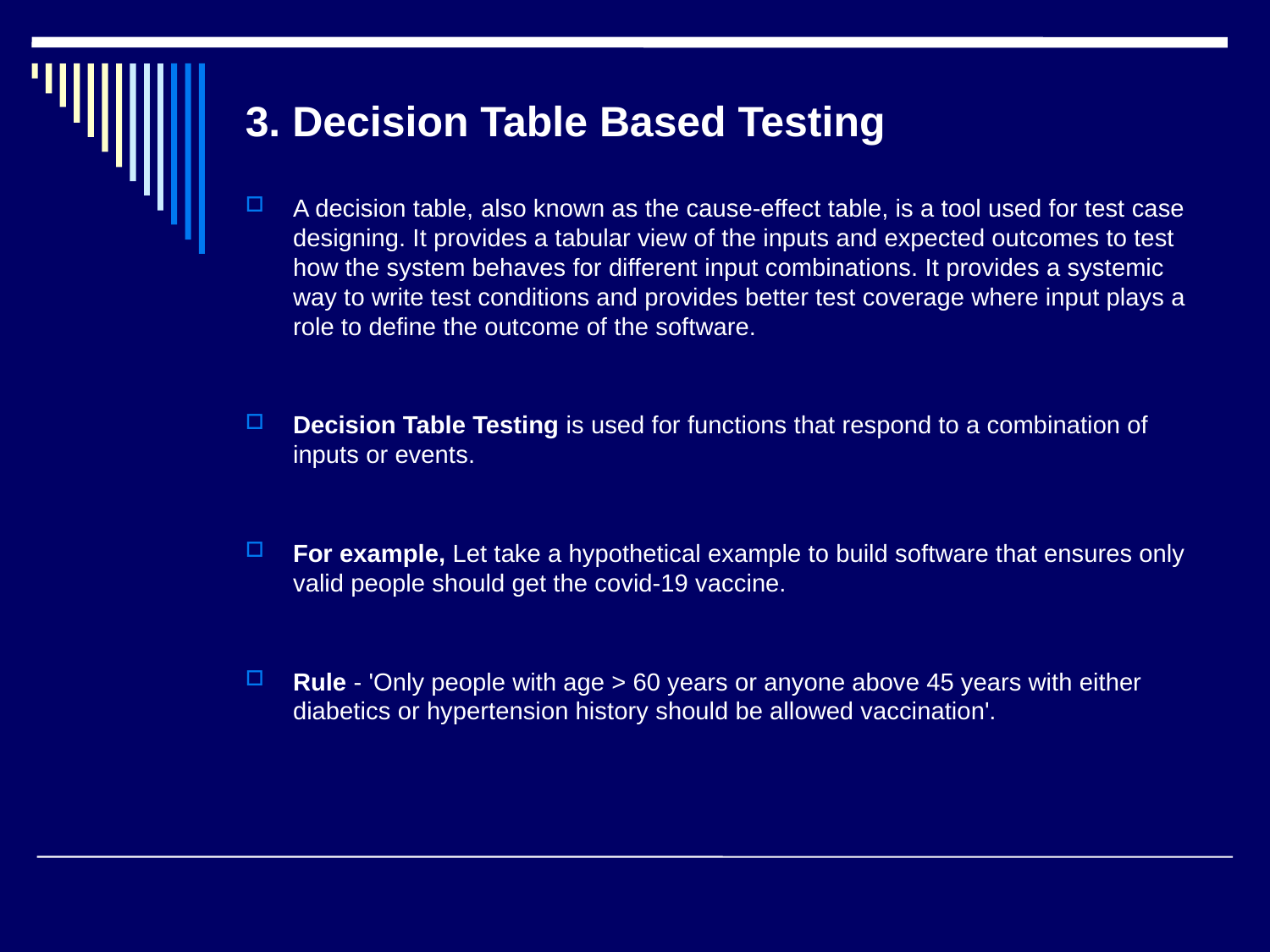

# 3. Decision Table Based Testing
A decision table, also known as the cause-effect table, is a tool used for test case designing. It provides a tabular view of the inputs and expected outcomes to test how the system behaves for different input combinations. It provides a systemic way to write test conditions and provides better test coverage where input plays a role to define the outcome of the software.

Decision Table Testing is used for functions that respond to a combination of inputs or events.

For example, Let take a hypothetical example to build software that ensures only valid people should get the covid-19 vaccine.

Rule - 'Only people with age > 60 years or anyone above 45 years with either diabetics or hypertension history should be allowed vaccination'.